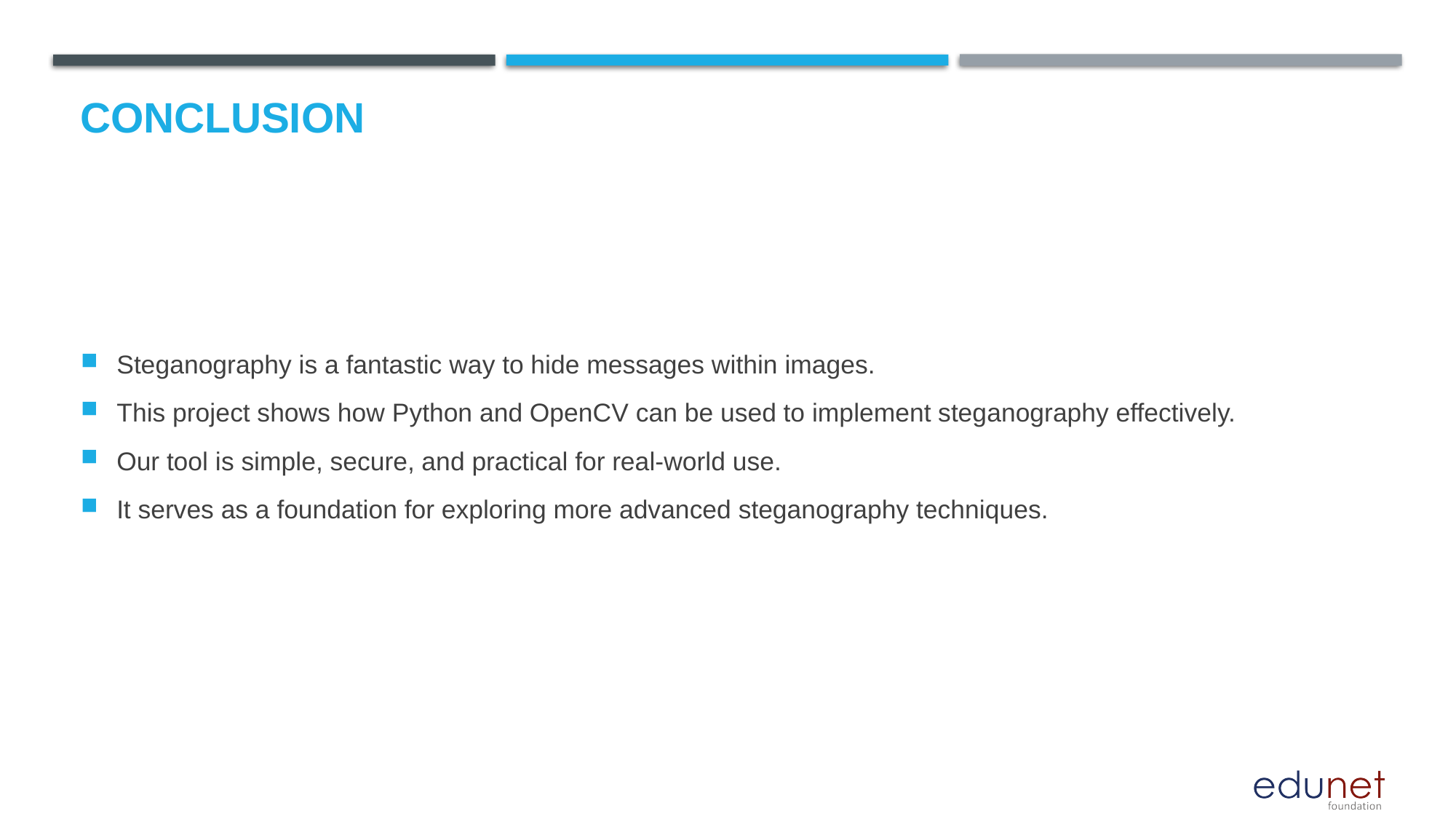

# Conclusion
Steganography is a fantastic way to hide messages within images.
This project shows how Python and OpenCV can be used to implement steganography effectively.
Our tool is simple, secure, and practical for real-world use.
It serves as a foundation for exploring more advanced steganography techniques.